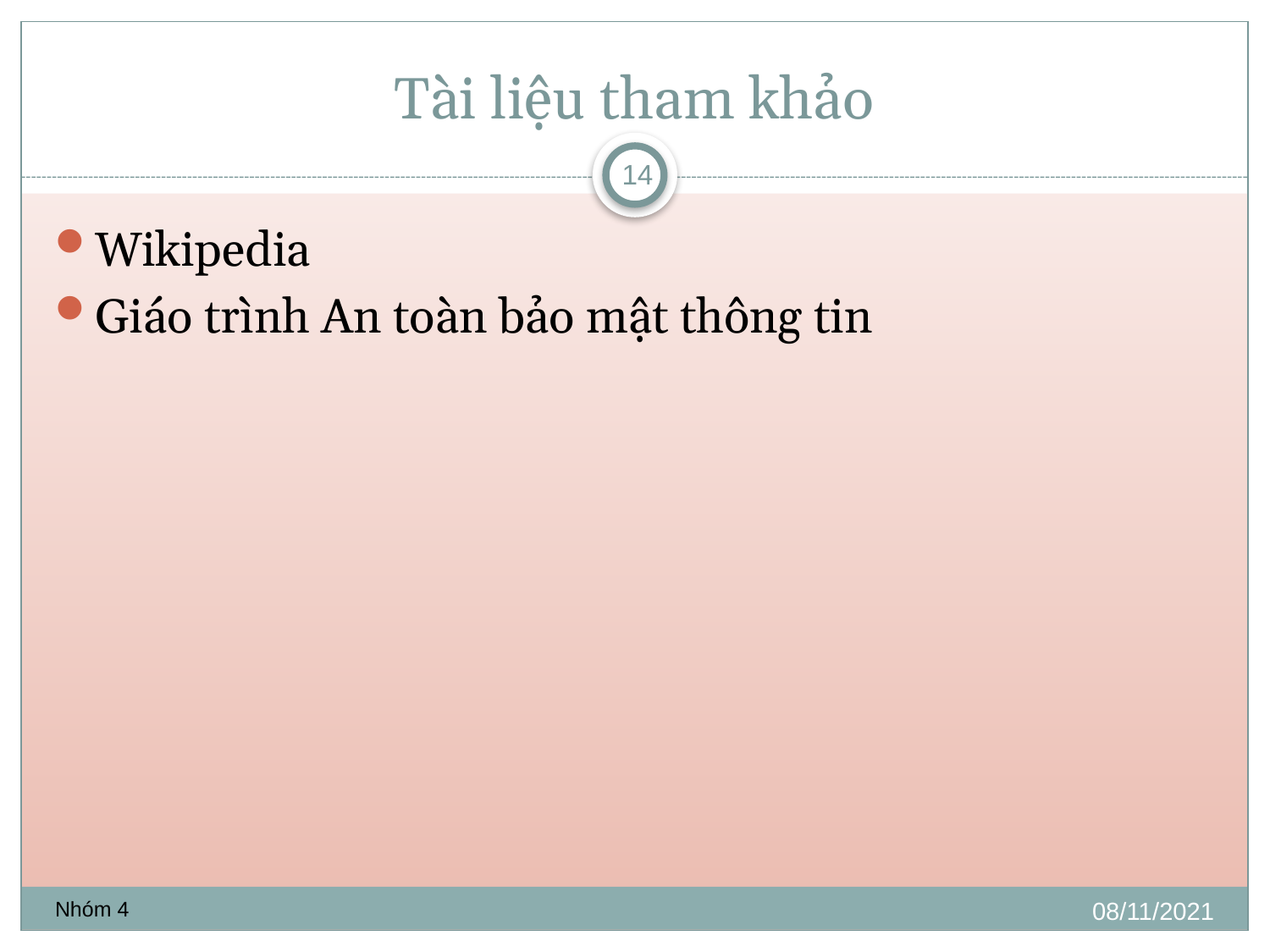

# Tài liệu tham khảo
14
Wikipedia
Giáo trình An toàn bảo mật thông tin
08/11/2021
Nhóm 4